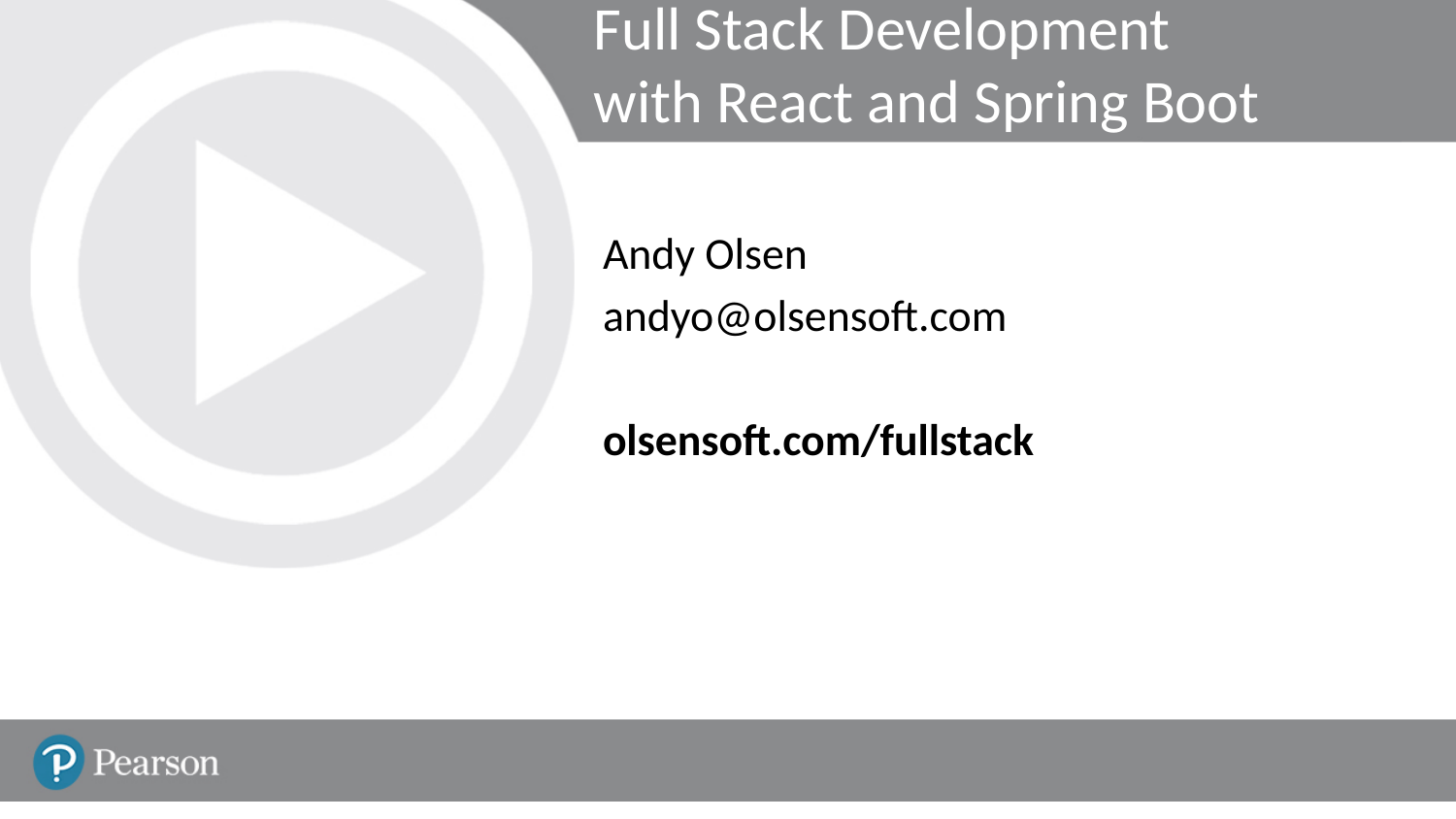

# Full Stack Development with React and Spring Boot

Andy Olsen
andyo@olsensoft.com

olsensoft.com/fullstack